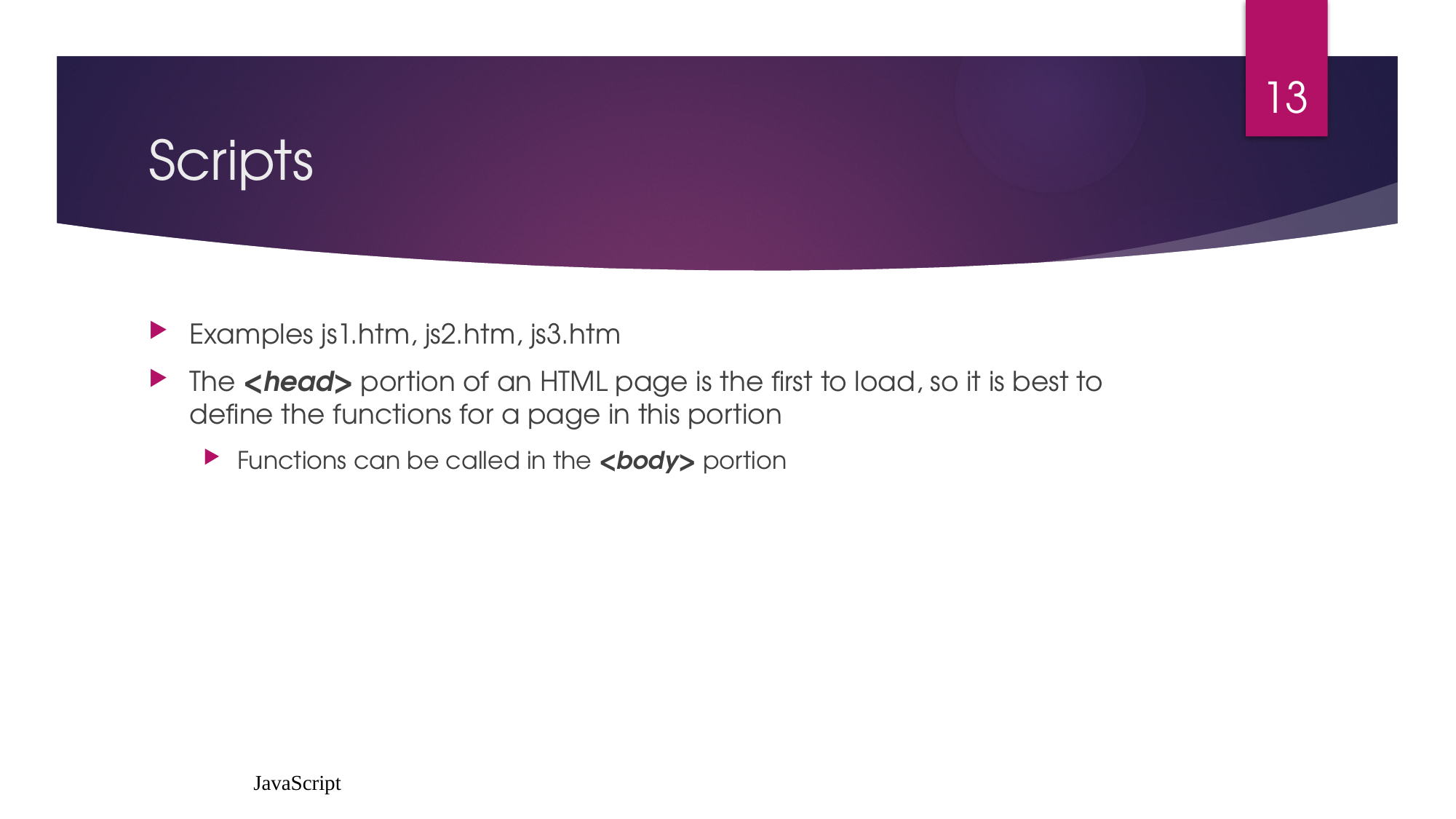

13
# Scripts
Examples js1.htm, js2.htm, js3.htm
The <head> portion of an HTML page is the first to load, so it is best to define the functions for a page in this portion
Functions can be called in the <body> portion
JavaScript